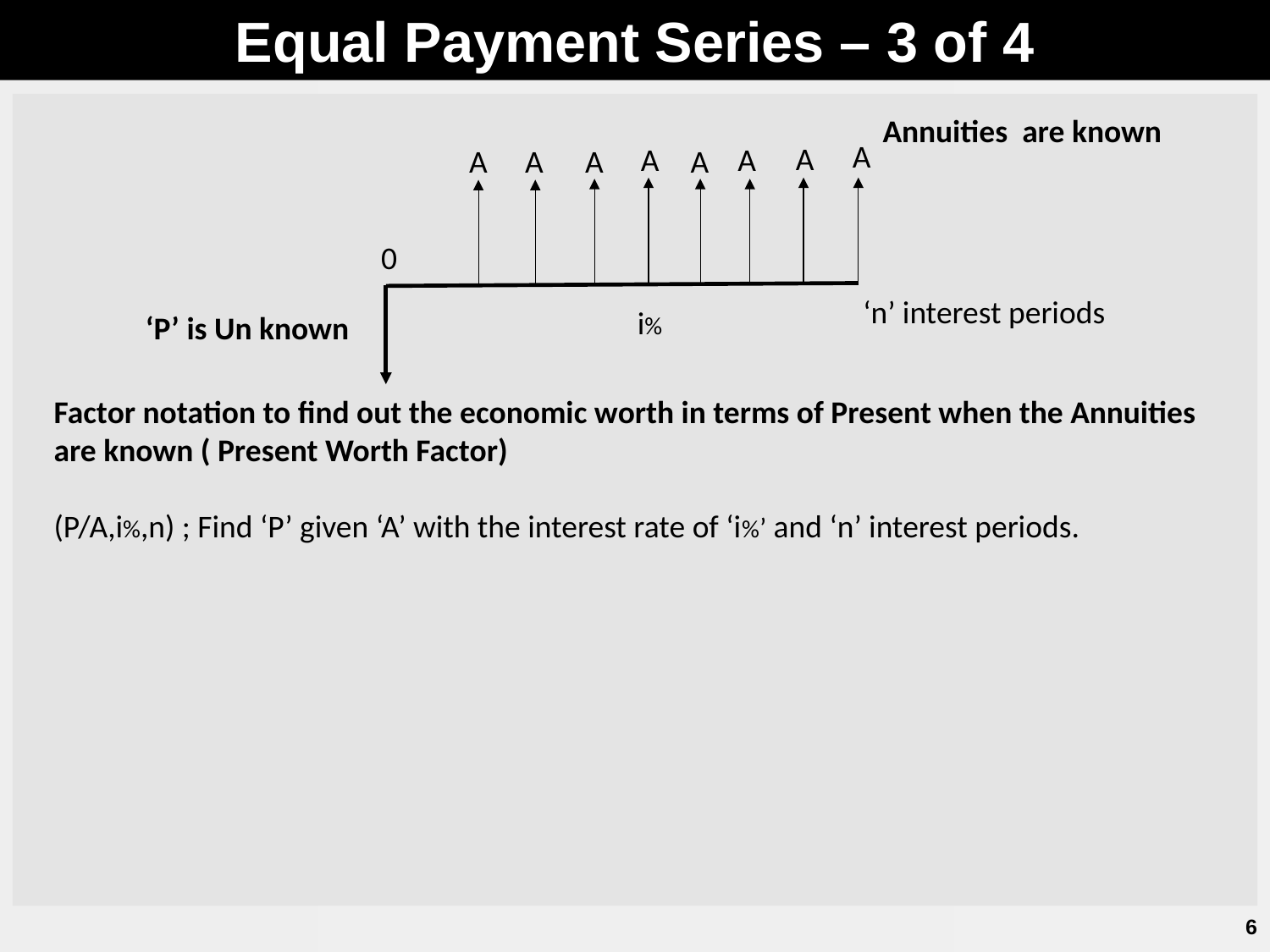

Equal Payment Series – 3 of 4

Annuities  are known
A
A
A
A
A
A
A
A
0
‘n’ interest periods
i%
‘P’ is Un known
Factor notation to find out the economic worth in terms of Present when the Annuities are known ( Present Worth Factor)

(P/A,i%,n) ; Find ‘P’ given ‘A’ with the interest rate of ‘i%’ and ‘n’ interest periods.
6